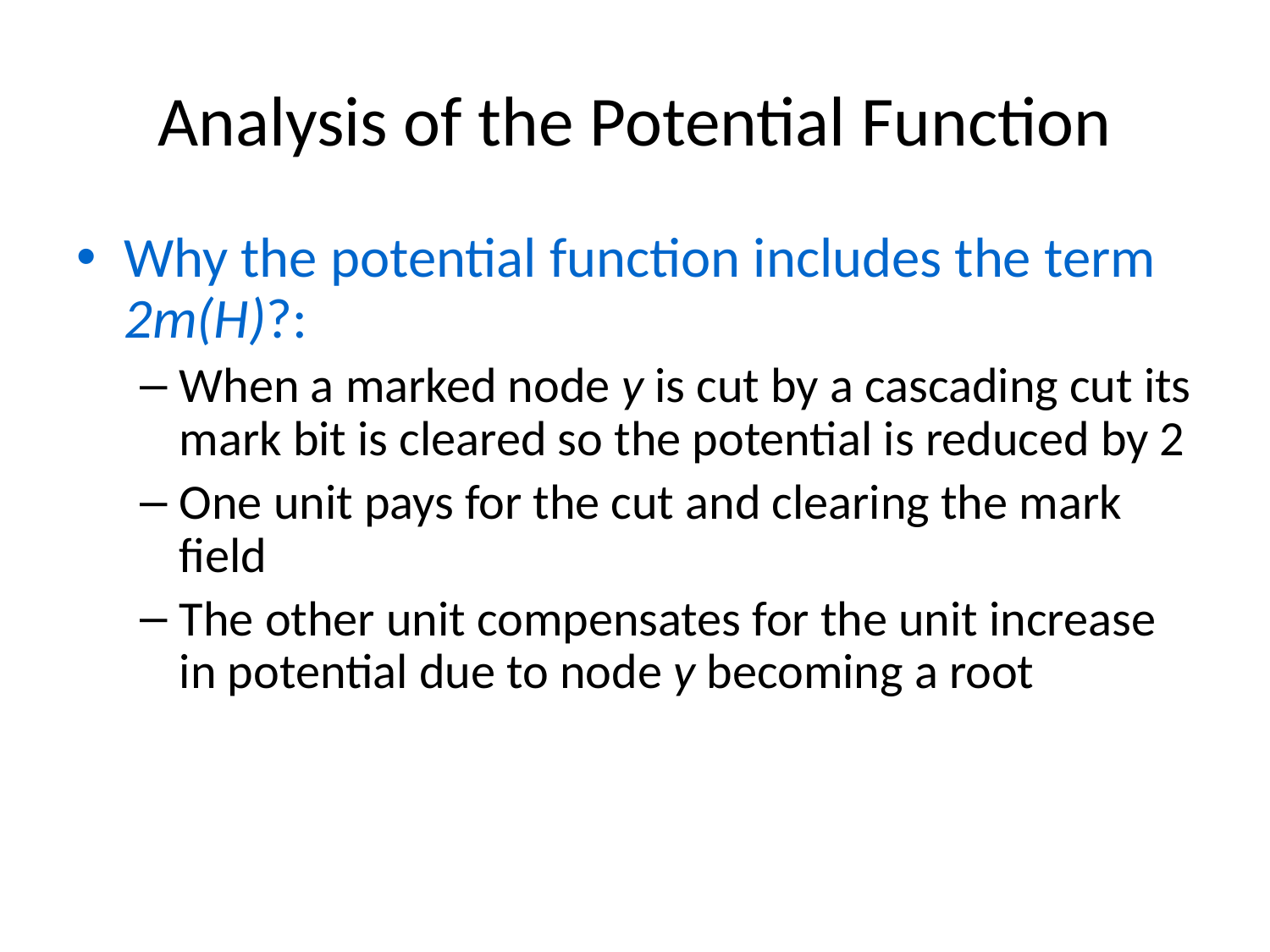

# Analysis of the Potential Function
Why the potential function includes the term 2m(H)?:
When a marked node y is cut by a cascading cut its mark bit is cleared so the potential is reduced by 2
One unit pays for the cut and clearing the mark field
The other unit compensates for the unit increase in potential due to node y becoming a root